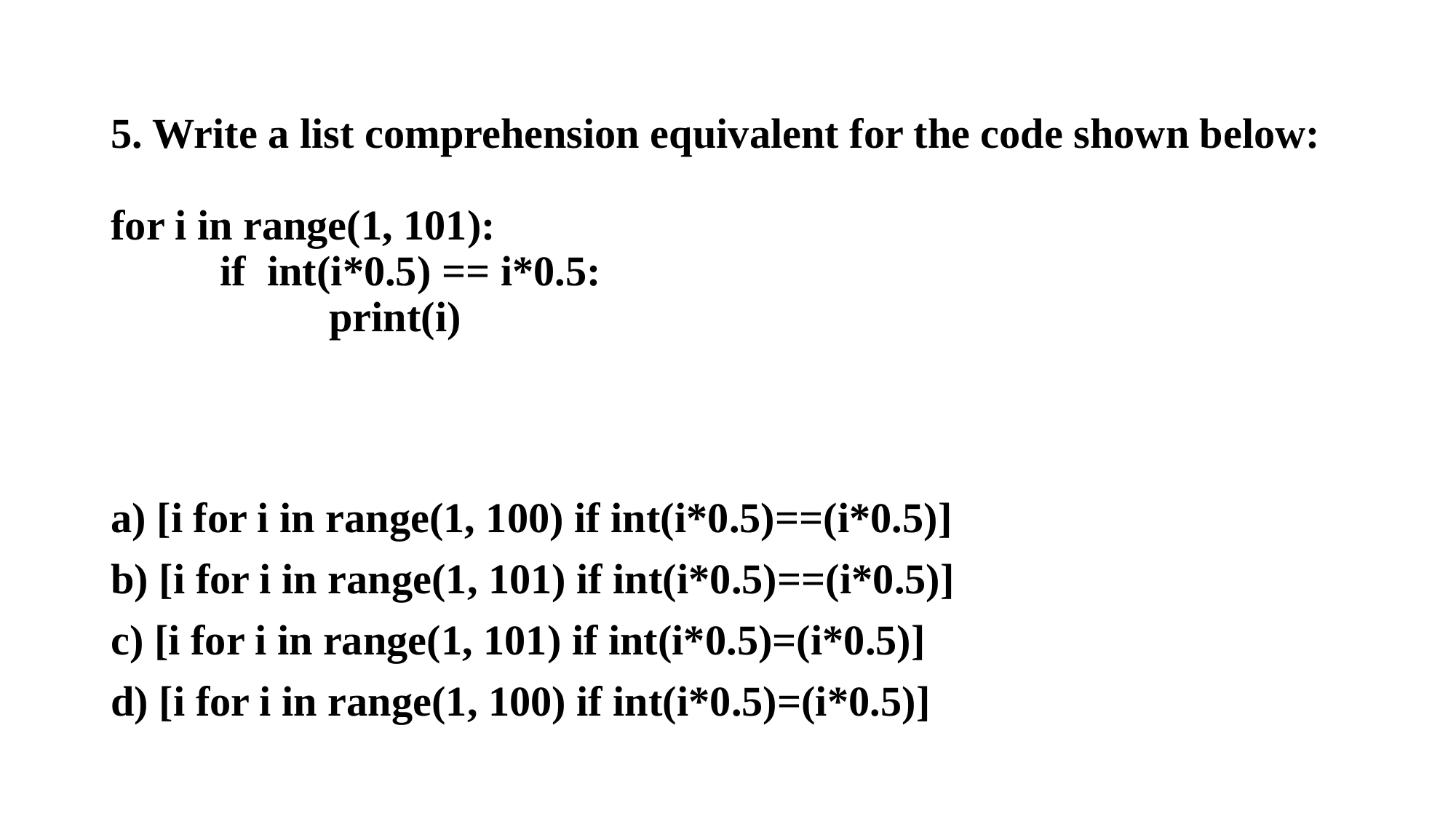

# 5. Write a list comprehension equivalent for the code shown below: for i in range(1, 101): if  int(i*0.5) == i*0.5: print(i)
a) [i for i in range(1, 100) if int(i*0.5)==(i*0.5)]
b) [i for i in range(1, 101) if int(i*0.5)==(i*0.5)]
c) [i for i in range(1, 101) if int(i*0.5)=(i*0.5)]
d) [i for i in range(1, 100) if int(i*0.5)=(i*0.5)]